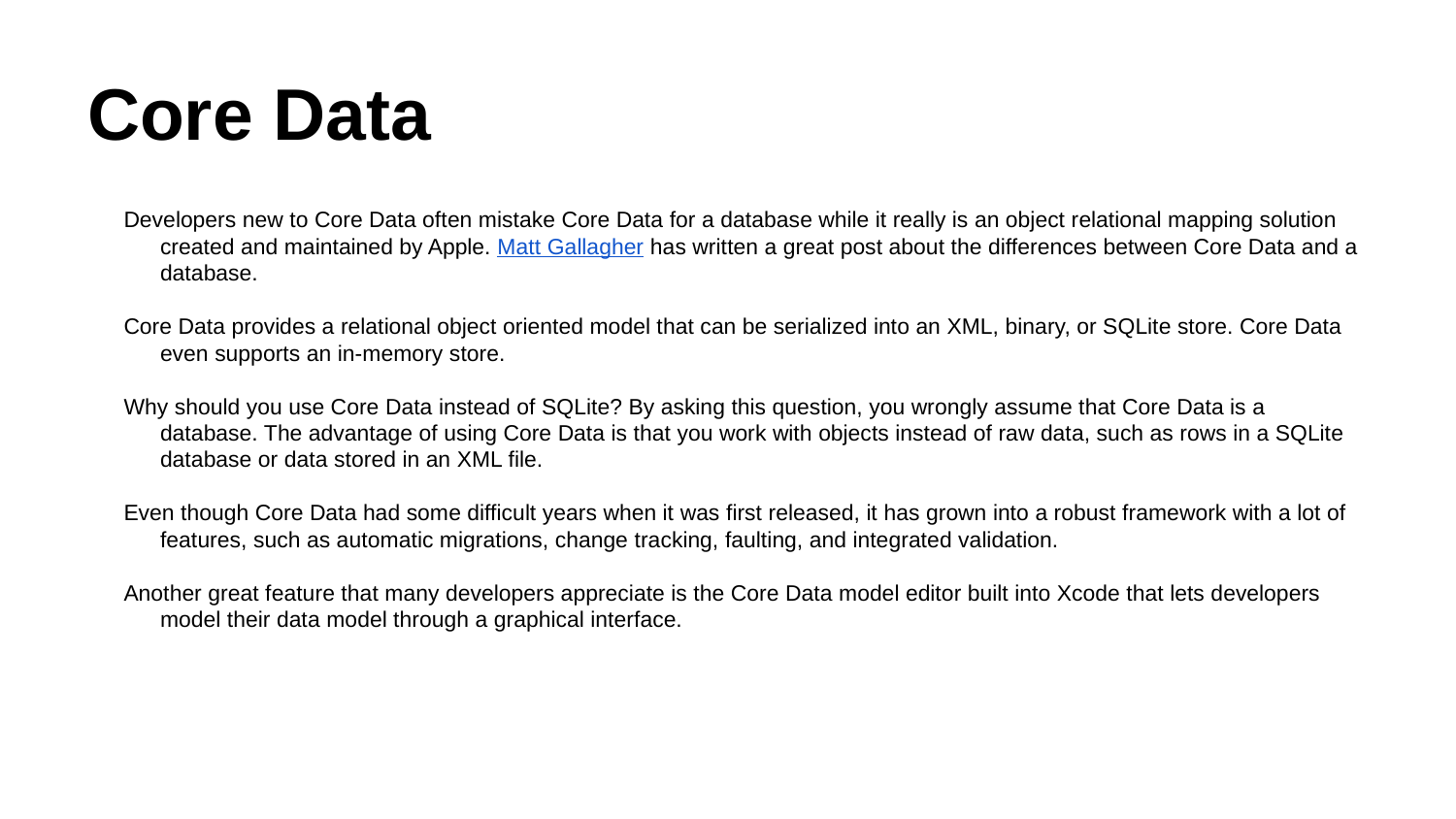

# Core Data
Developers new to Core Data often mistake Core Data for a database while it really is an object relational mapping solution created and maintained by Apple. Matt Gallagher has written a great post about the differences between Core Data and a database.

Core Data provides a relational object oriented model that can be serialized into an XML, binary, or SQLite store. Core Data even supports an in-memory store.

Why should you use Core Data instead of SQLite? By asking this question, you wrongly assume that Core Data is a database. The advantage of using Core Data is that you work with objects instead of raw data, such as rows in a SQLite database or data stored in an XML file.

Even though Core Data had some difficult years when it was first released, it has grown into a robust framework with a lot of features, such as automatic migrations, change tracking, faulting, and integrated validation.

Another great feature that many developers appreciate is the Core Data model editor built into Xcode that lets developers model their data model through a graphical interface.